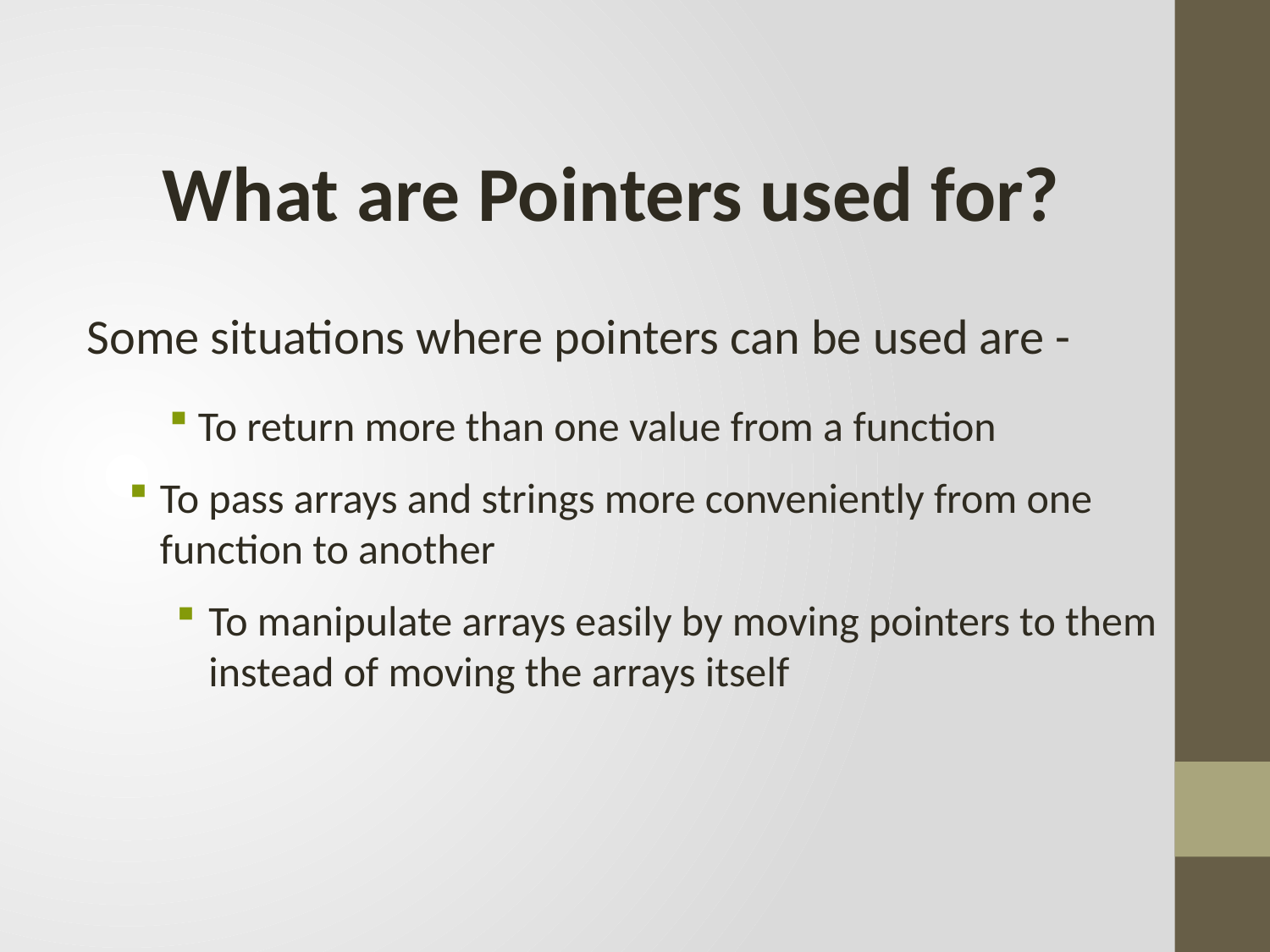

What are Pointers used for?
Some situations where pointers can be used are -
 To return more than one value from a function
To pass arrays and strings more conveniently from one function to another
To manipulate arrays easily by moving pointers to them
instead of moving the arrays itself